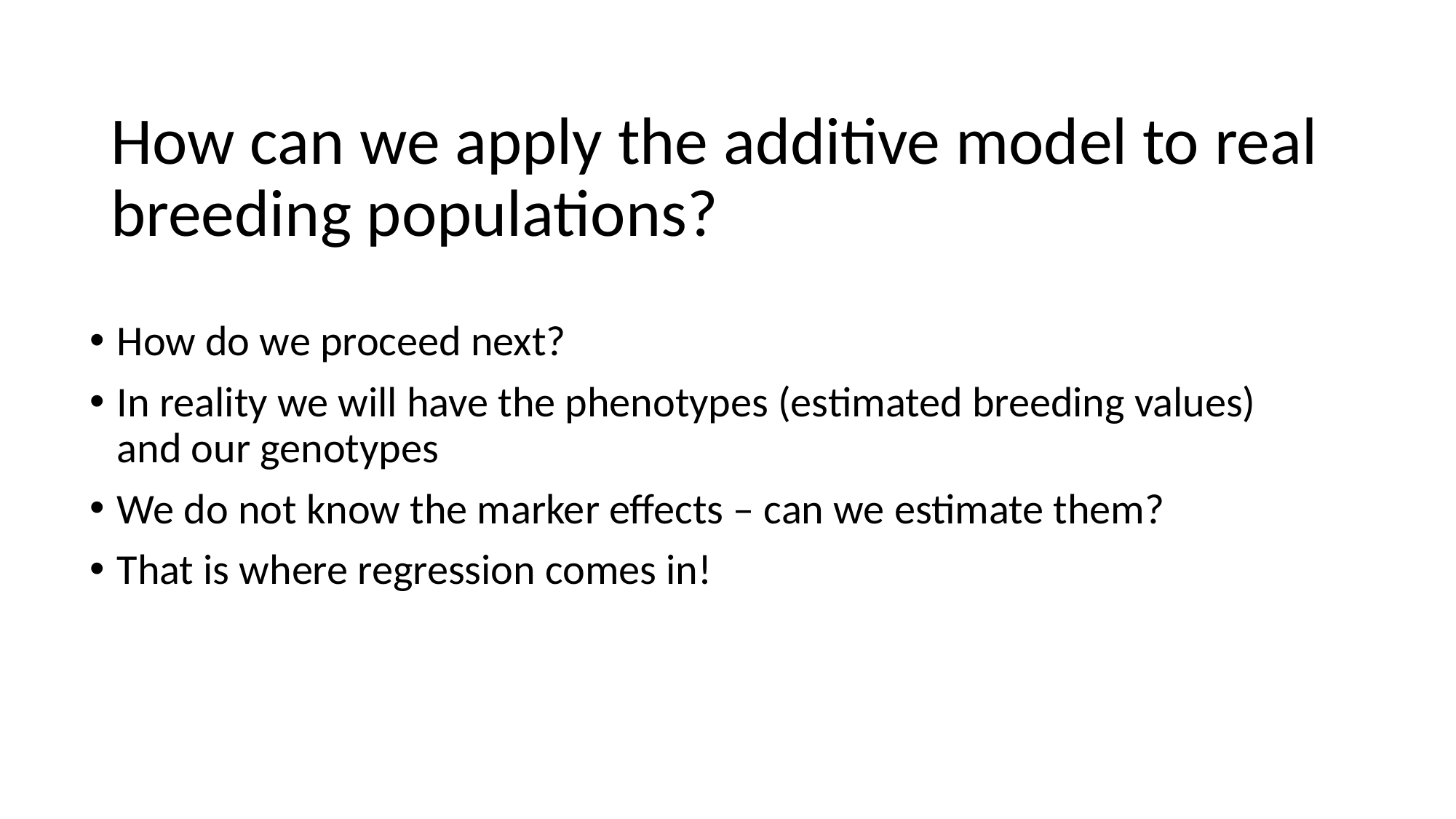

# How can we apply the additive model to real breeding populations?
How do we proceed next?
In reality we will have the phenotypes (estimated breeding values) and our genotypes
We do not know the marker effects – can we estimate them?
That is where regression comes in!